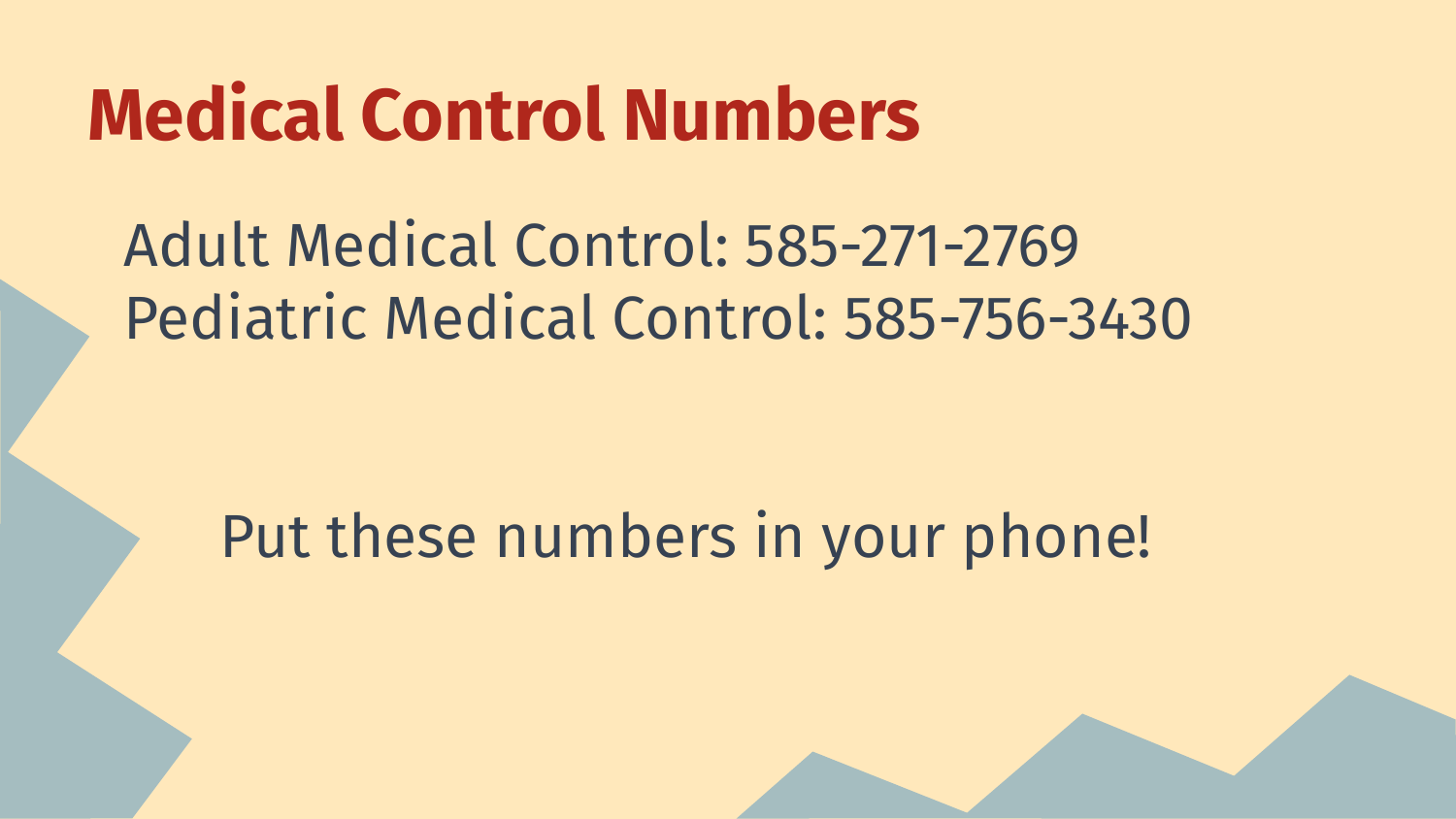

# Medical Control Numbers
Adult Medical Control: 585-271-2769
Pediatric Medical Control: 585-756-3430

      Put these numbers in your phone!